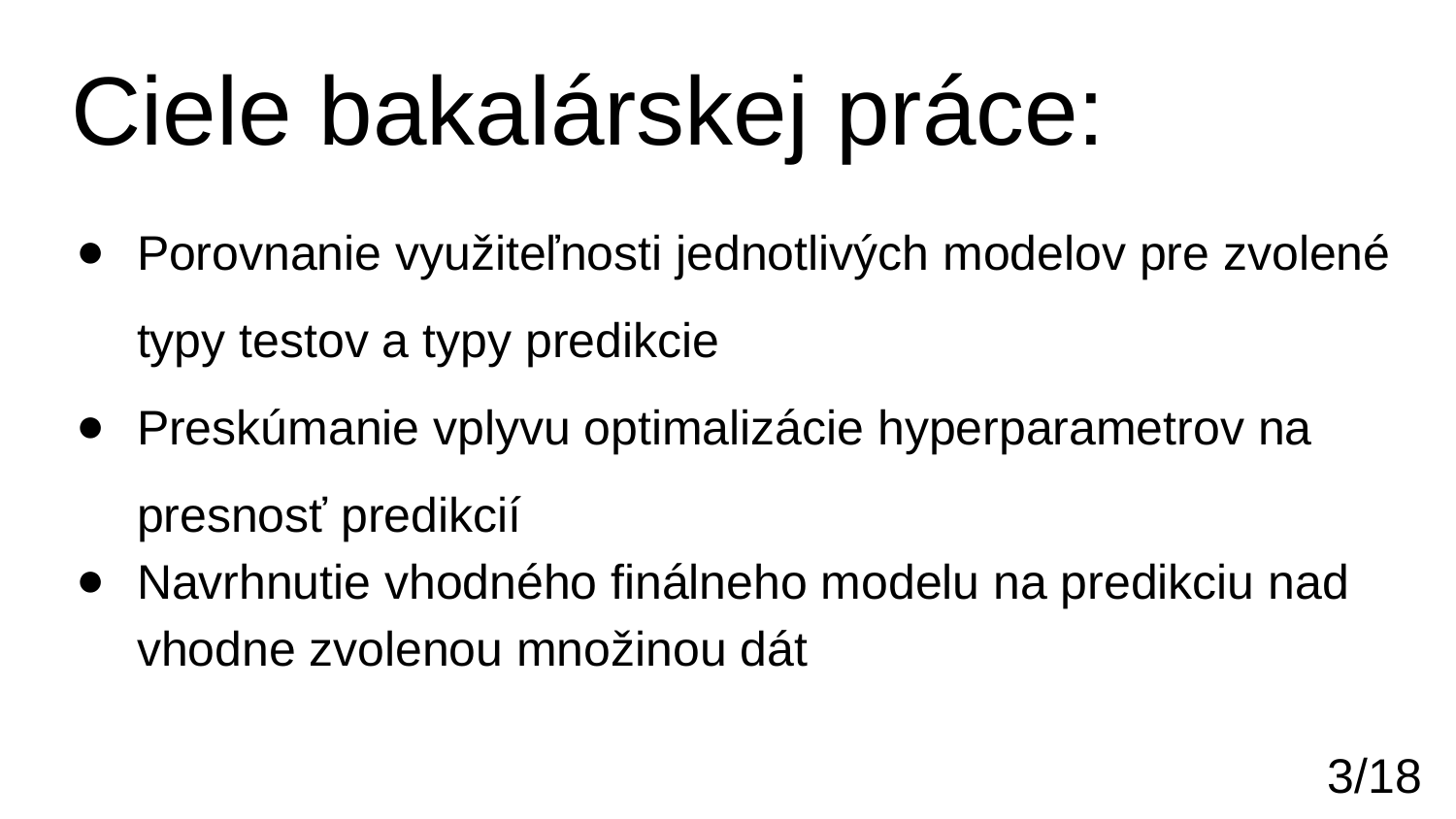

# Ciele bakalárskej práce:
Porovnanie využiteľnosti jednotlivých modelov pre zvolené typy testov a typy predikcie
Preskúmanie vplyvu optimalizácie hyperparametrov na presnosť predikcií
Navrhnutie vhodného finálneho modelu na predikciu nad vhodne zvolenou množinou dát
3/18